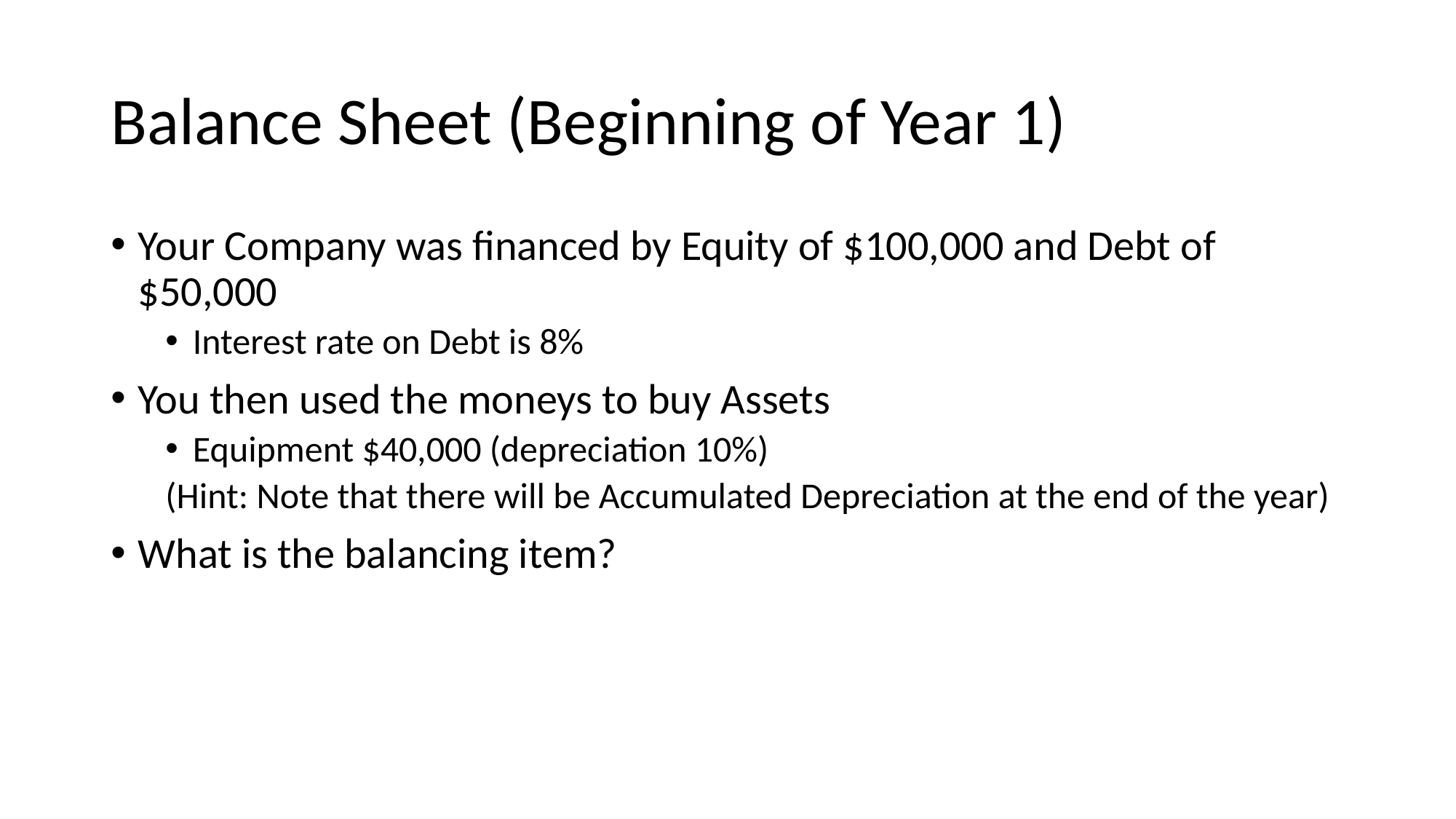

# Balance Sheet (Beginning of Year 1)
Your Company was financed by Equity of $100,000 and Debt of $50,000
Interest rate on Debt is 8%
You then used the moneys to buy Assets
Equipment $40,000 (depreciation 10%)
(Hint: Note that there will be Accumulated Depreciation at the end of the year)
What is the balancing item?